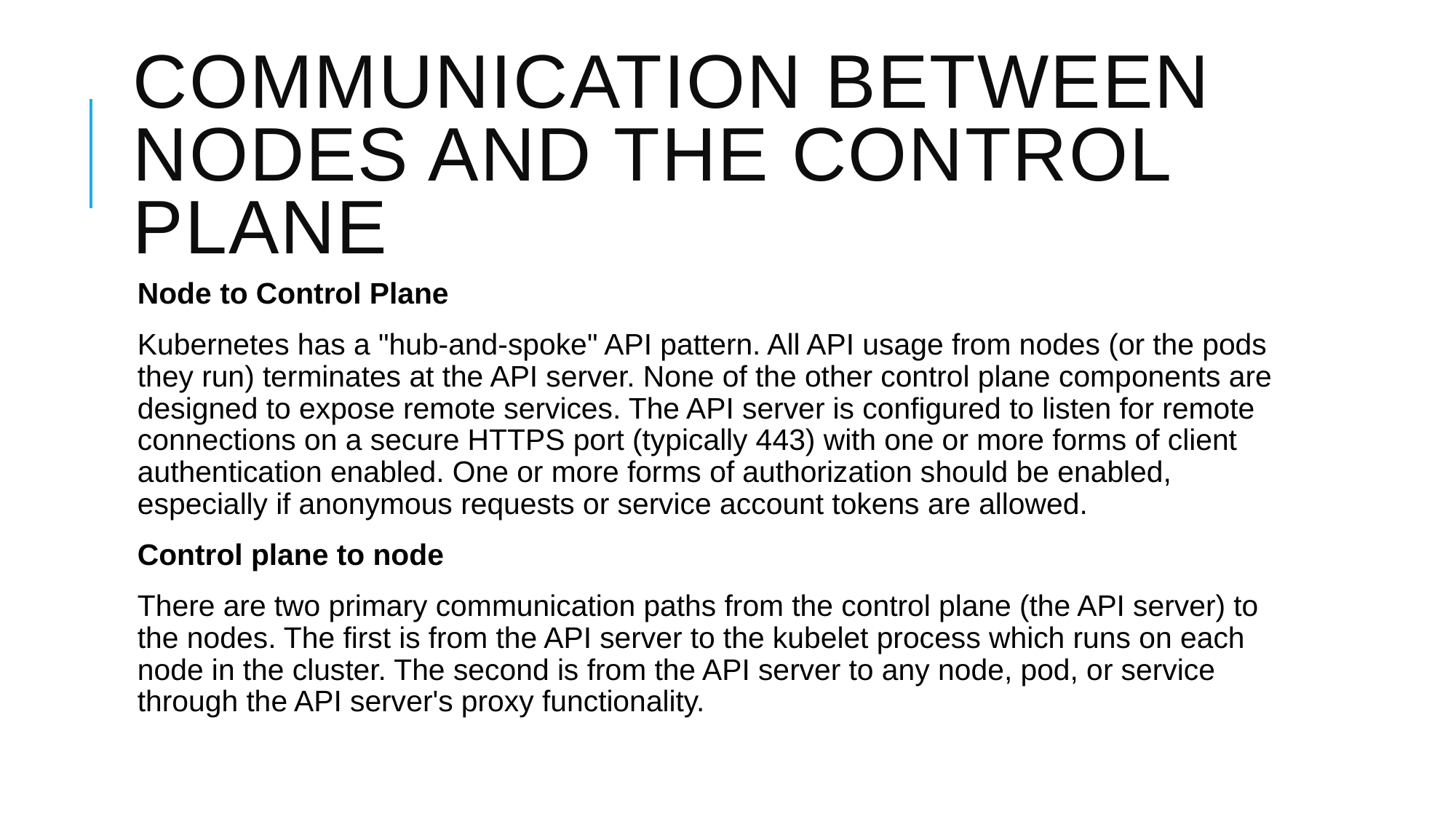

# Communication between Nodes and the Control Plane
Node to Control Plane
Kubernetes has a "hub-and-spoke" API pattern. All API usage from nodes (or the pods they run) terminates at the API server. None of the other control plane components are designed to expose remote services. The API server is configured to listen for remote connections on a secure HTTPS port (typically 443) with one or more forms of client authentication enabled. One or more forms of authorization should be enabled, especially if anonymous requests or service account tokens are allowed.
Control plane to node
There are two primary communication paths from the control plane (the API server) to the nodes. The first is from the API server to the kubelet process which runs on each node in the cluster. The second is from the API server to any node, pod, or service through the API server's proxy functionality.